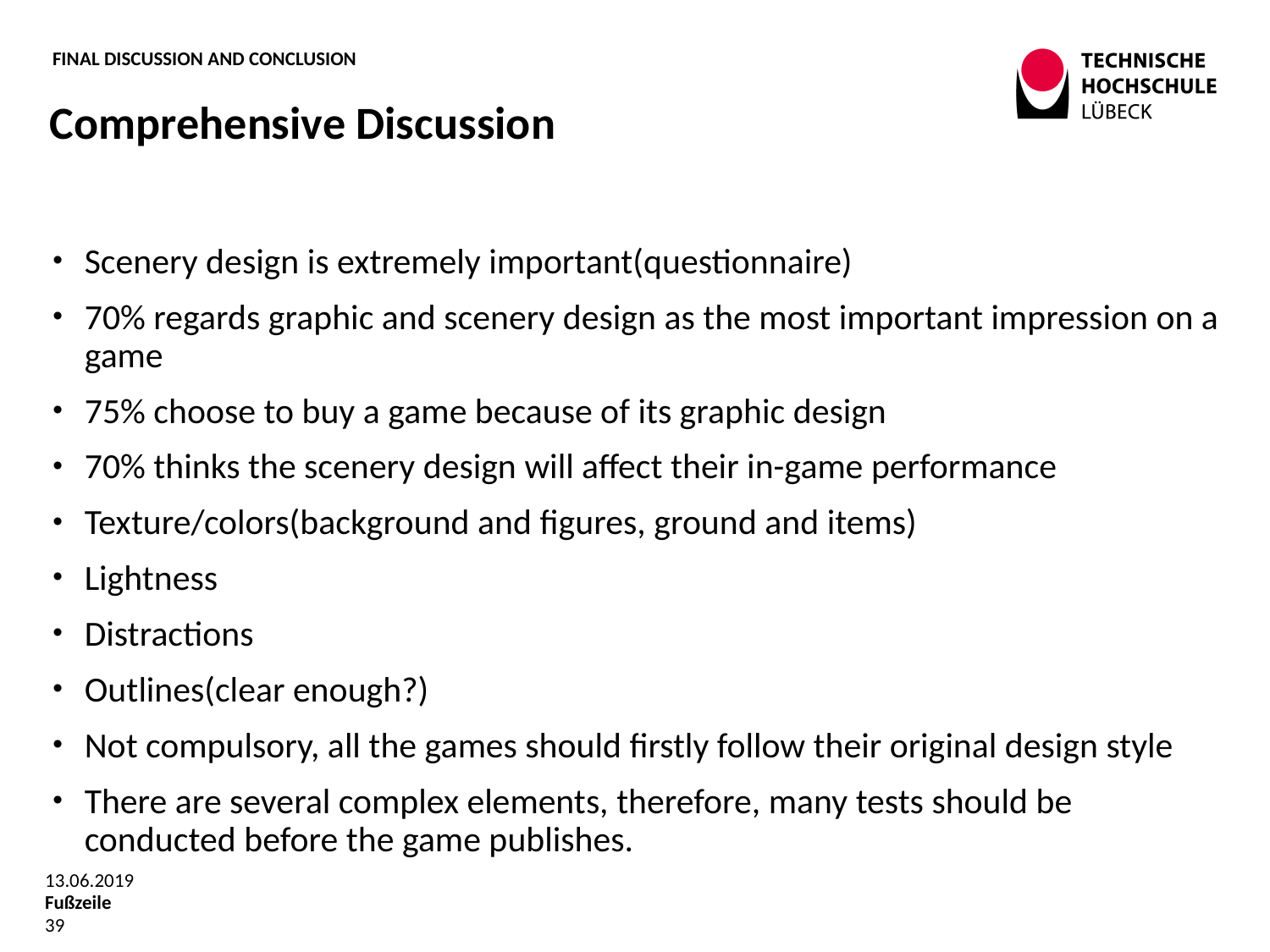

# Final discussion and conclusion
Comprehensive Discussion
Scenery design is extremely important(questionnaire)
70% regards graphic and scenery design as the most important impression on a game
75% choose to buy a game because of its graphic design
70% thinks the scenery design will affect their in-game performance
Texture/colors(background and figures, ground and items)
Lightness
Distractions
Outlines(clear enough?)
Not compulsory, all the games should firstly follow their original design style
There are several complex elements, therefore, many tests should be conducted before the game publishes.

13.06.2019
Fußzeile

39